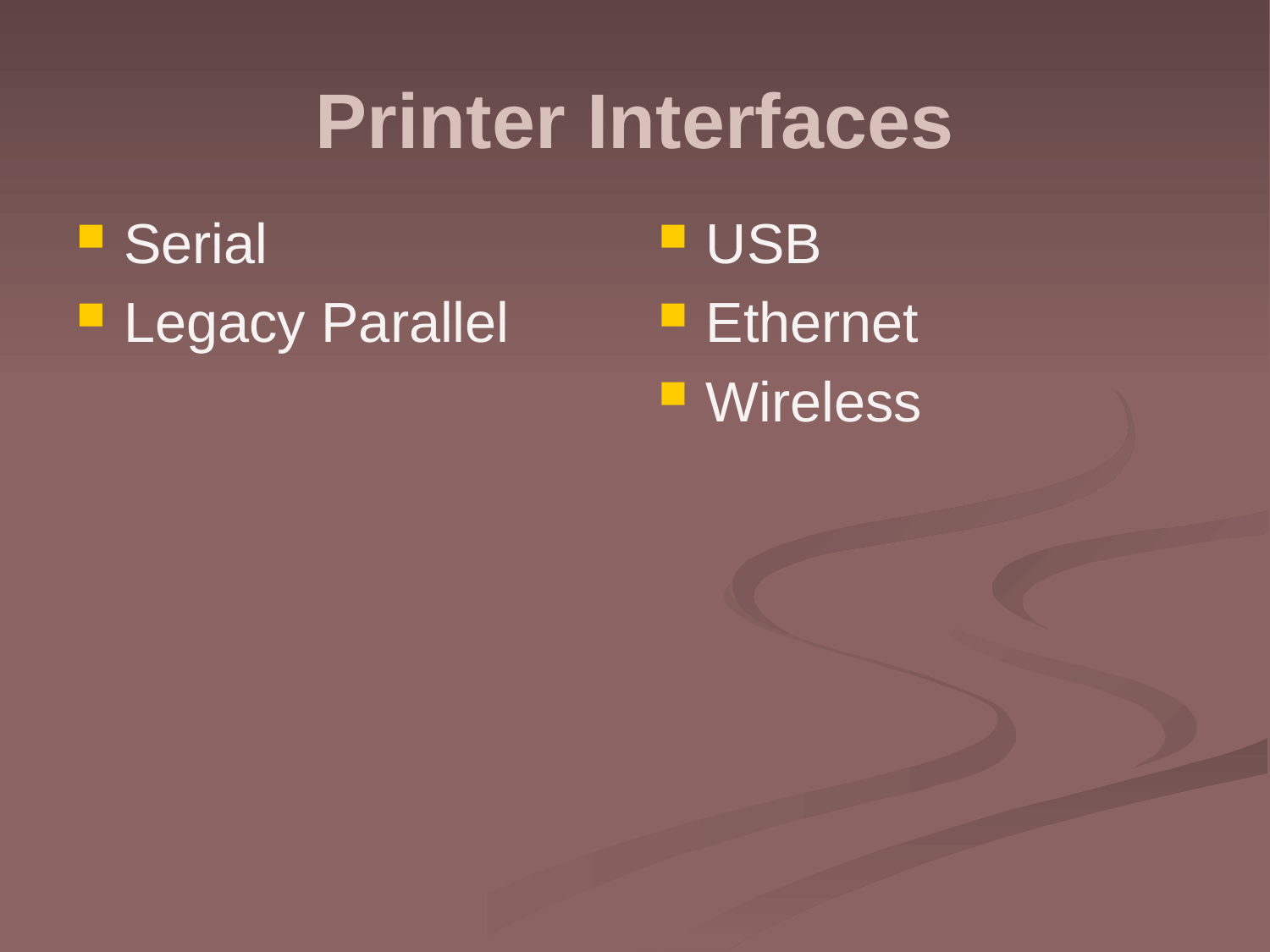

# Printer Interfaces
Serial
Legacy Parallel

USB
Ethernet
Wireless